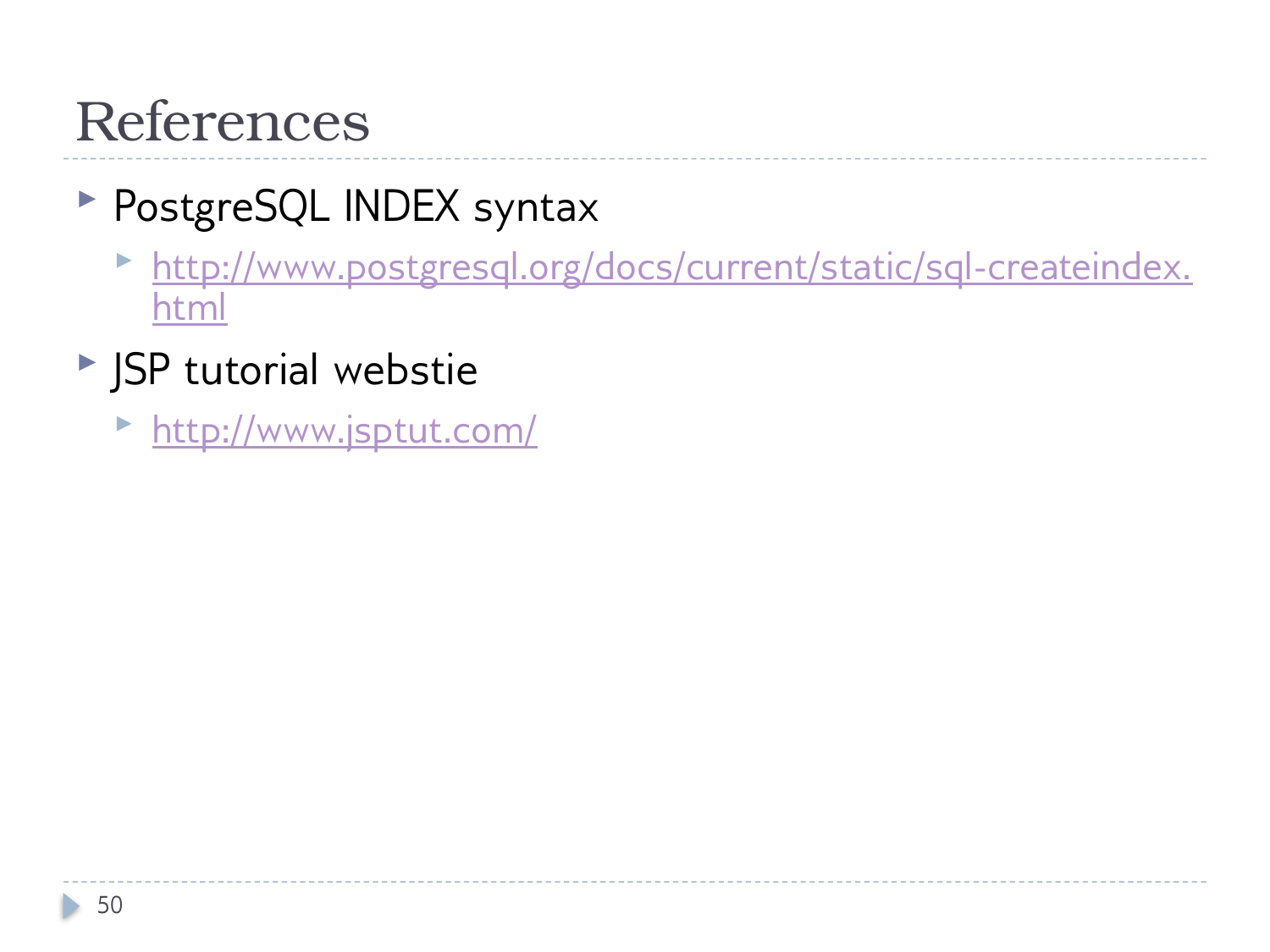

# References
PostgreSQL INDEX syntax
http://www.postgresql.org/docs/current/static/sql-createindex.html
JSP tutorial webstie
http://www.jsptut.com/

50